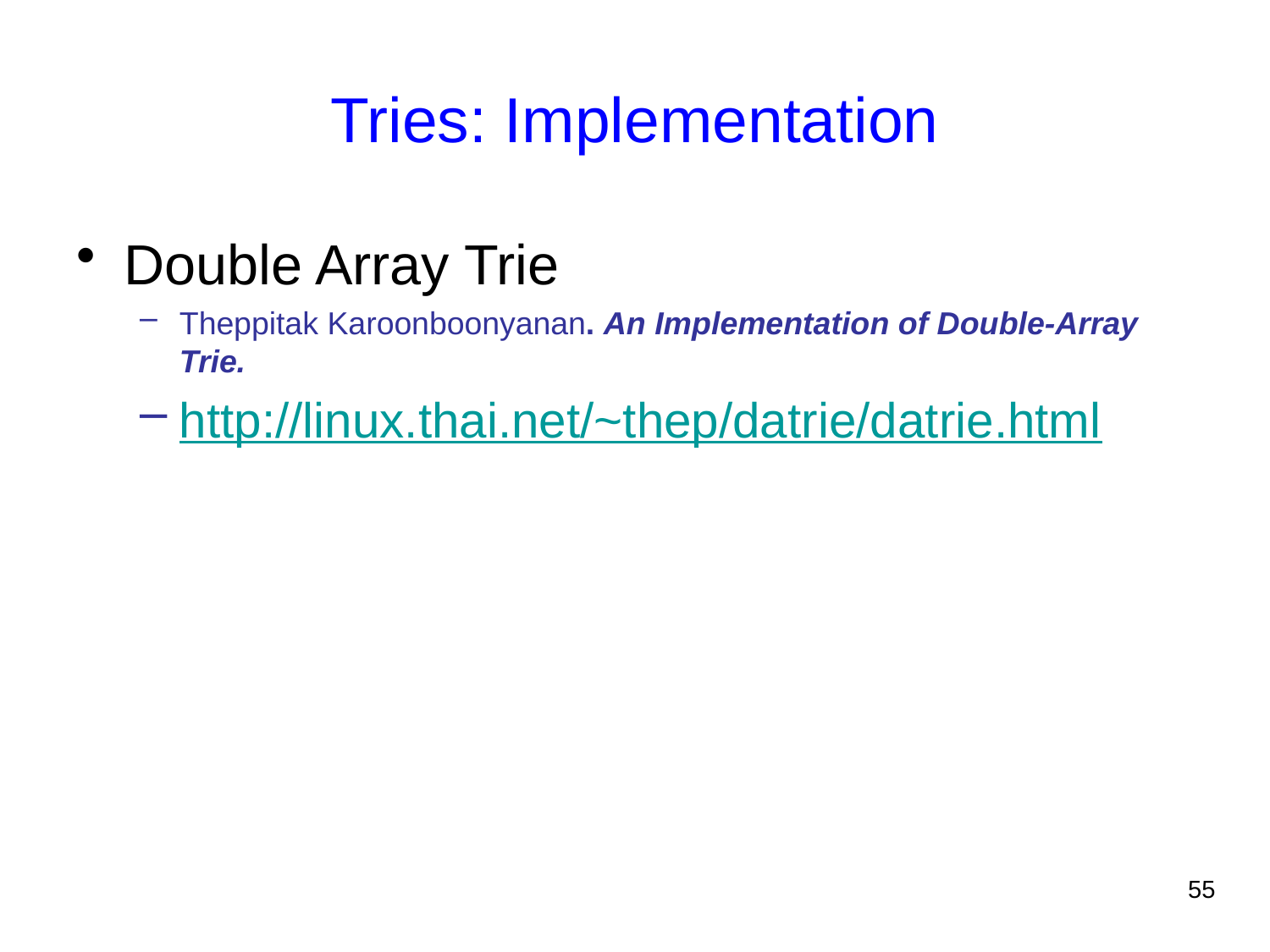

2021/7/19
# Tries: Implementation
Double Array Trie
Theppitak Karoonboonyanan. An Implementation of Double-Array Trie.
http://linux.thai.net/~thep/datrie/datrie.html
55